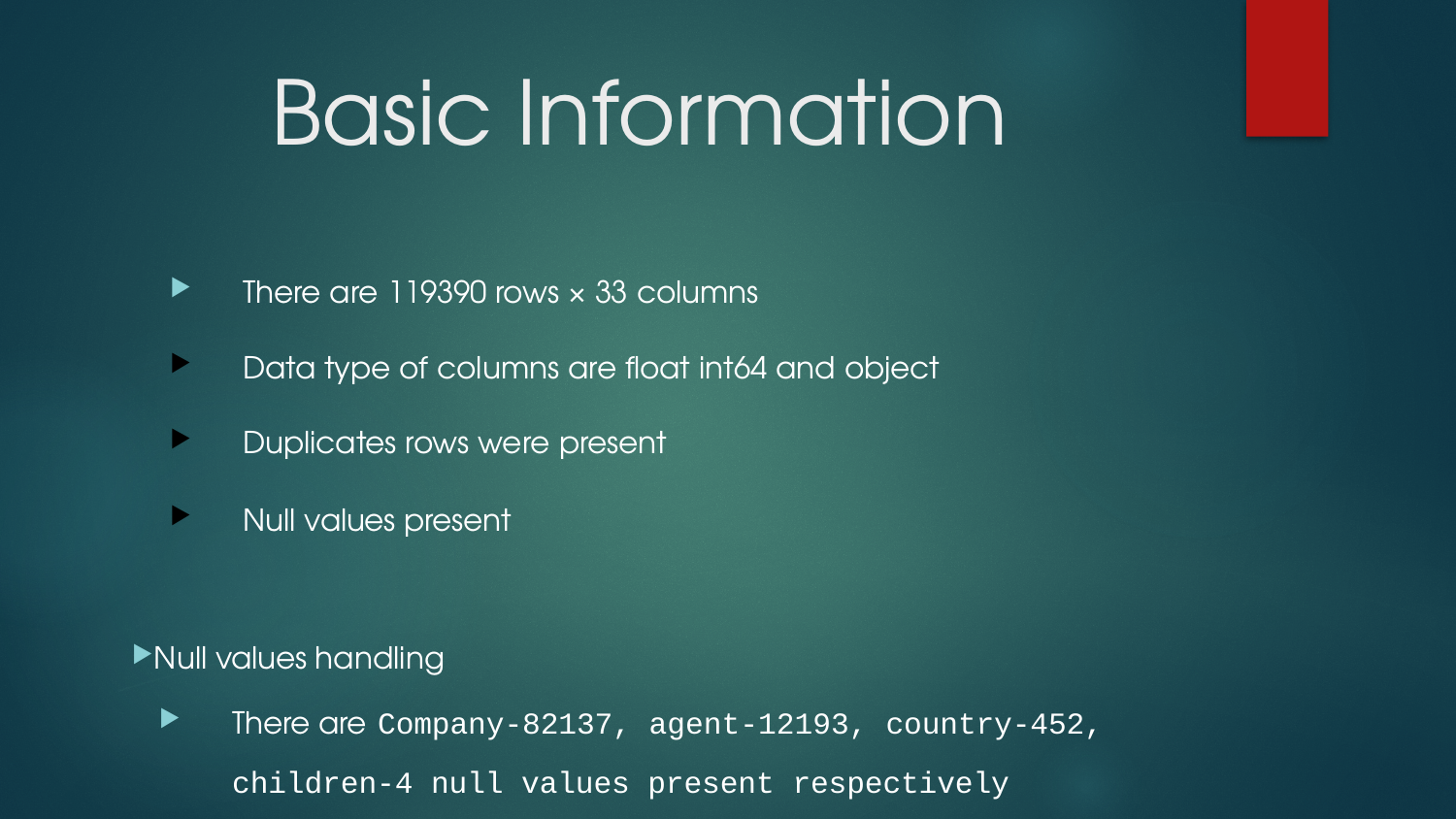

# Basic Information
There are 119390 rows × 33 columns
Data type of columns are float int64 and object
Duplicates rows were present
Null values present

Null values handling
There are 	Company-82137, agent-12193, country-452,  children-4 null values present respectively